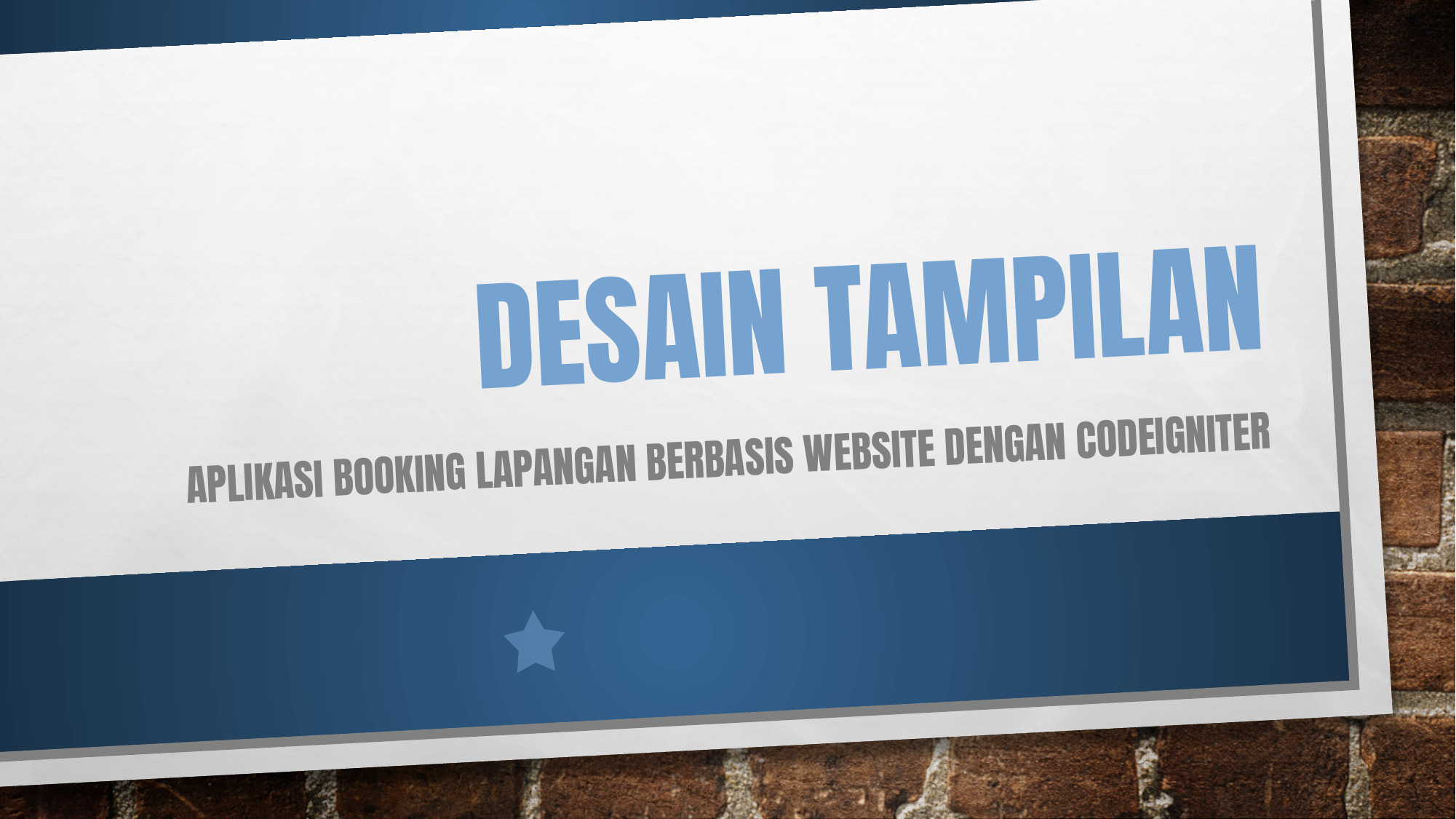

# Desain Tampilan
Aplikasi booking lapangan berbasis website dengan codeigniter